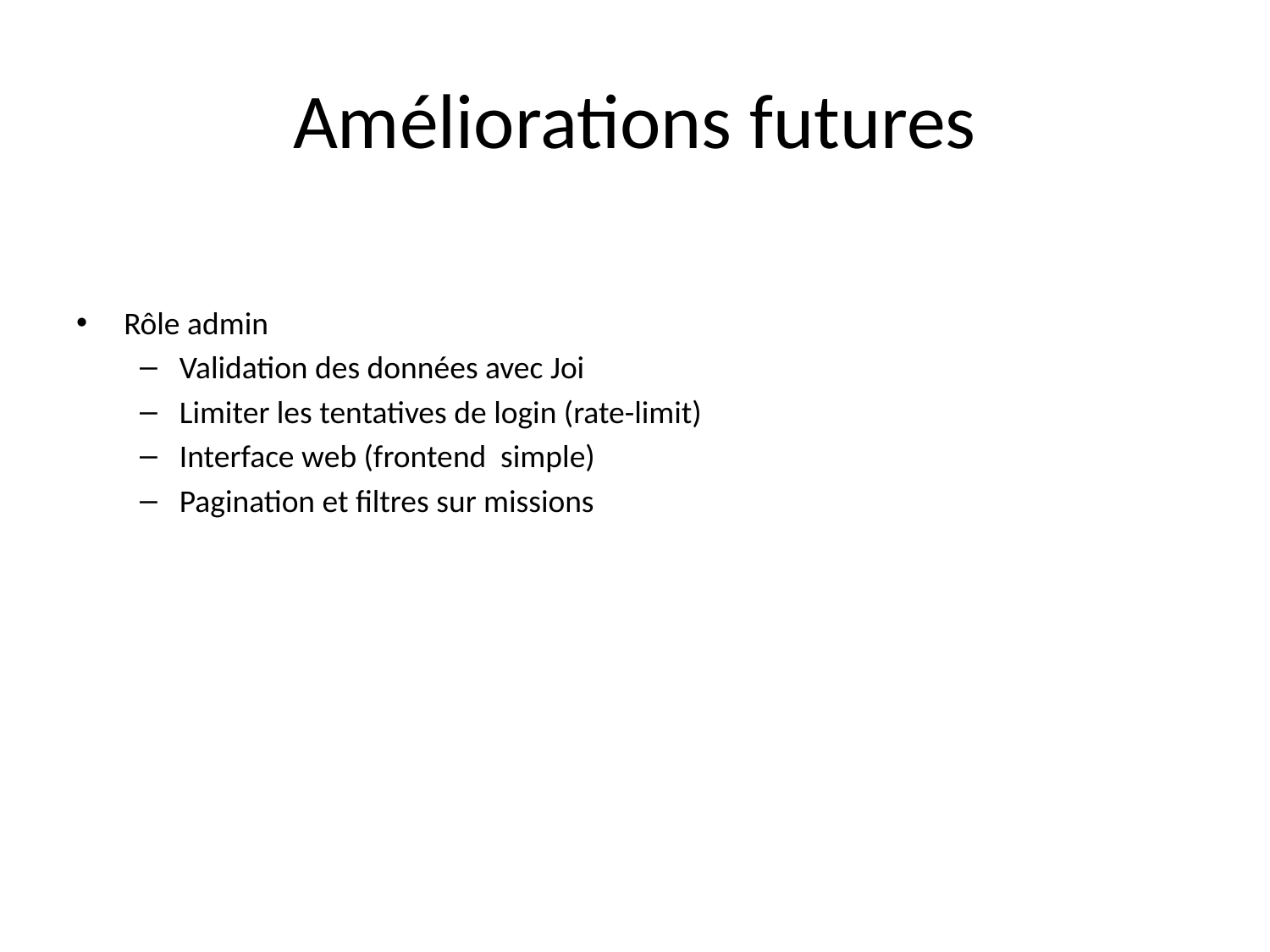

# Améliorations futures

Rôle admin
Validation des données avec Joi
Limiter les tentatives de login (rate-limit)
Interface web (frontend  simple)
Pagination et filtres sur missions